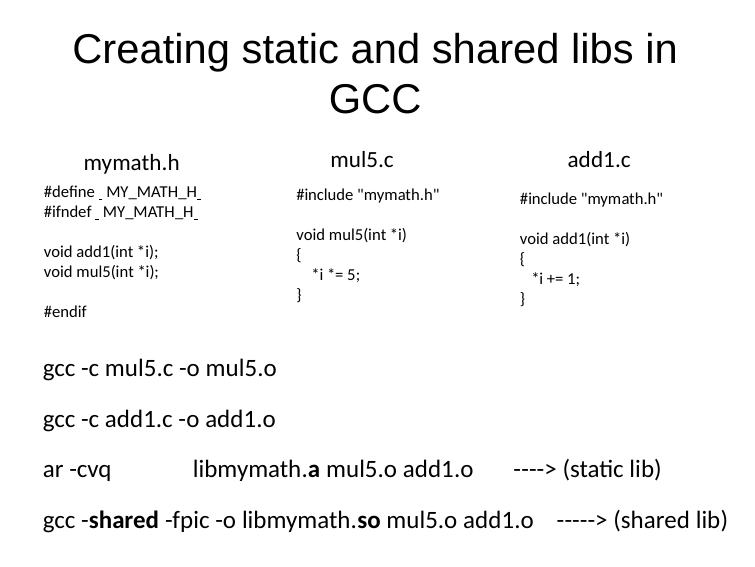

# Creating static and shared libs in GCC
mul5.c
add1.c
mymath.h
#define   MY_MATH_H
#ifndef   MY_MATH_H

void add1(int *i);
void mul5(int *i);

#endif

#include "mymath.h"

void mul5(int *i)
{
    *i *= 5;
}

#include "mymath.h"

void add1(int *i)
{
   *i += 1;
}

gcc -c mul5.c -o mul5.o
gcc -c add1.c -o add1.o
ar -cvq	libmymath.a mul5.o add1.o       ----> (static lib)
gcc -shared -fpic -o libmymath.so mul5.o add1.o    -----> (shared lib)